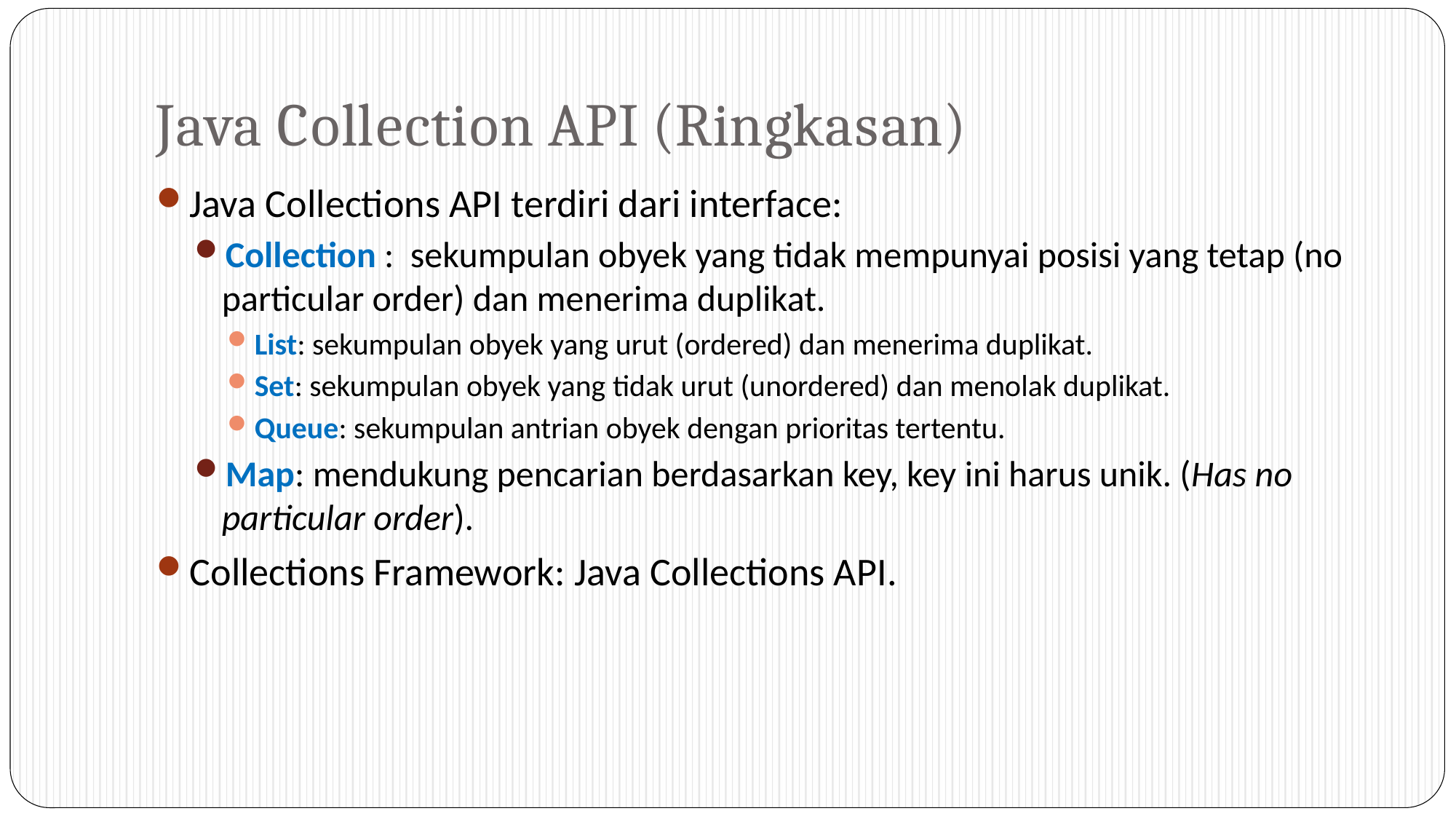

# Java Collection API (Ringkasan)
Java Collections API terdiri dari interface:
Collection :  sekumpulan obyek yang tidak mempunyai posisi yang tetap (no particular order) dan menerima duplikat.
List: sekumpulan obyek yang urut (ordered) dan menerima duplikat.
Set: sekumpulan obyek yang tidak urut (unordered) dan menolak duplikat.
Queue: sekumpulan antrian obyek dengan prioritas tertentu.
Map: mendukung pencarian berdasarkan key, key ini harus unik. (Has no particular order).
Collections Framework: Java Collections API.